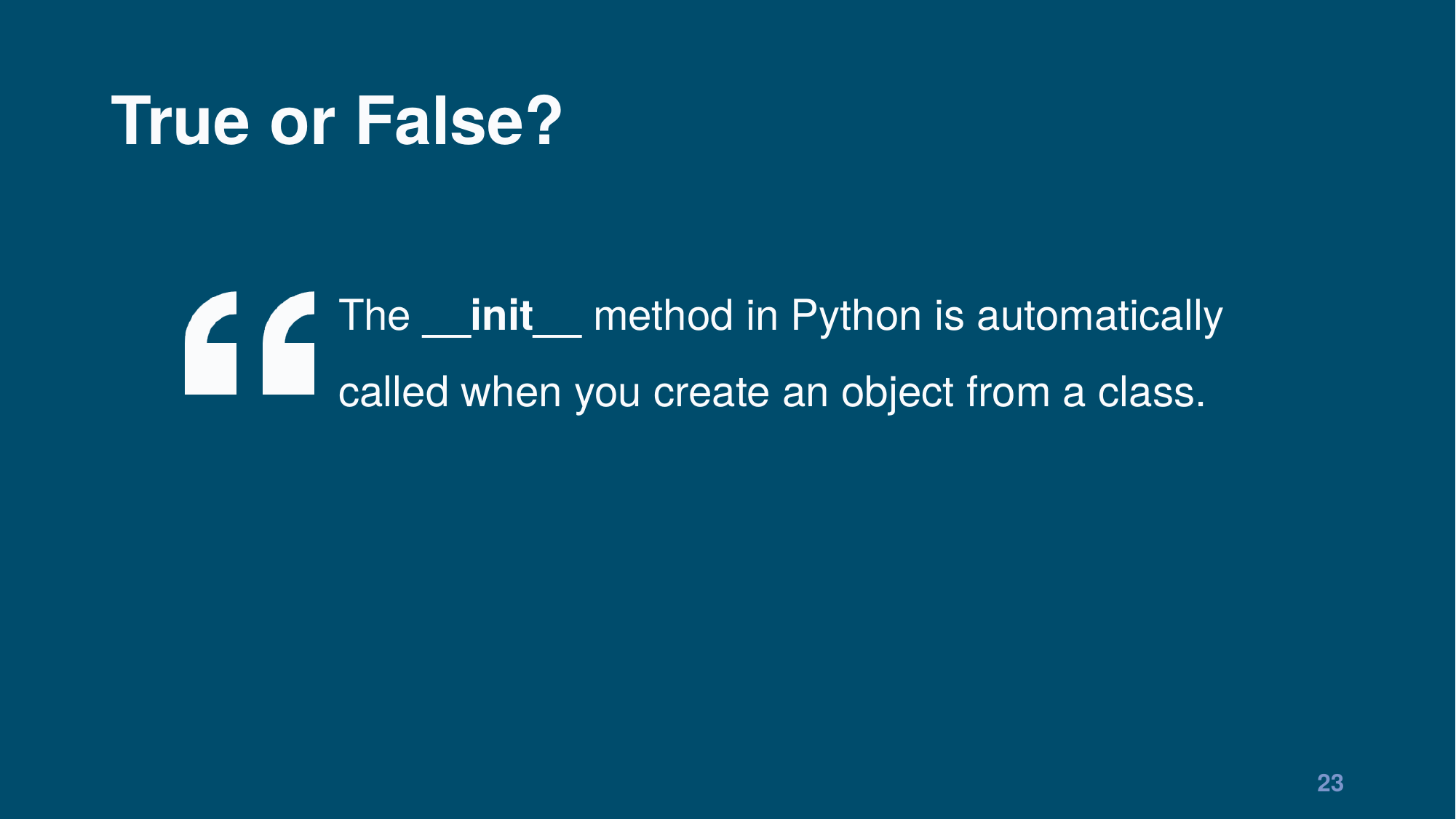

# True or False?
The __init__ method in Python is automatically called when you create an object from a class.
23